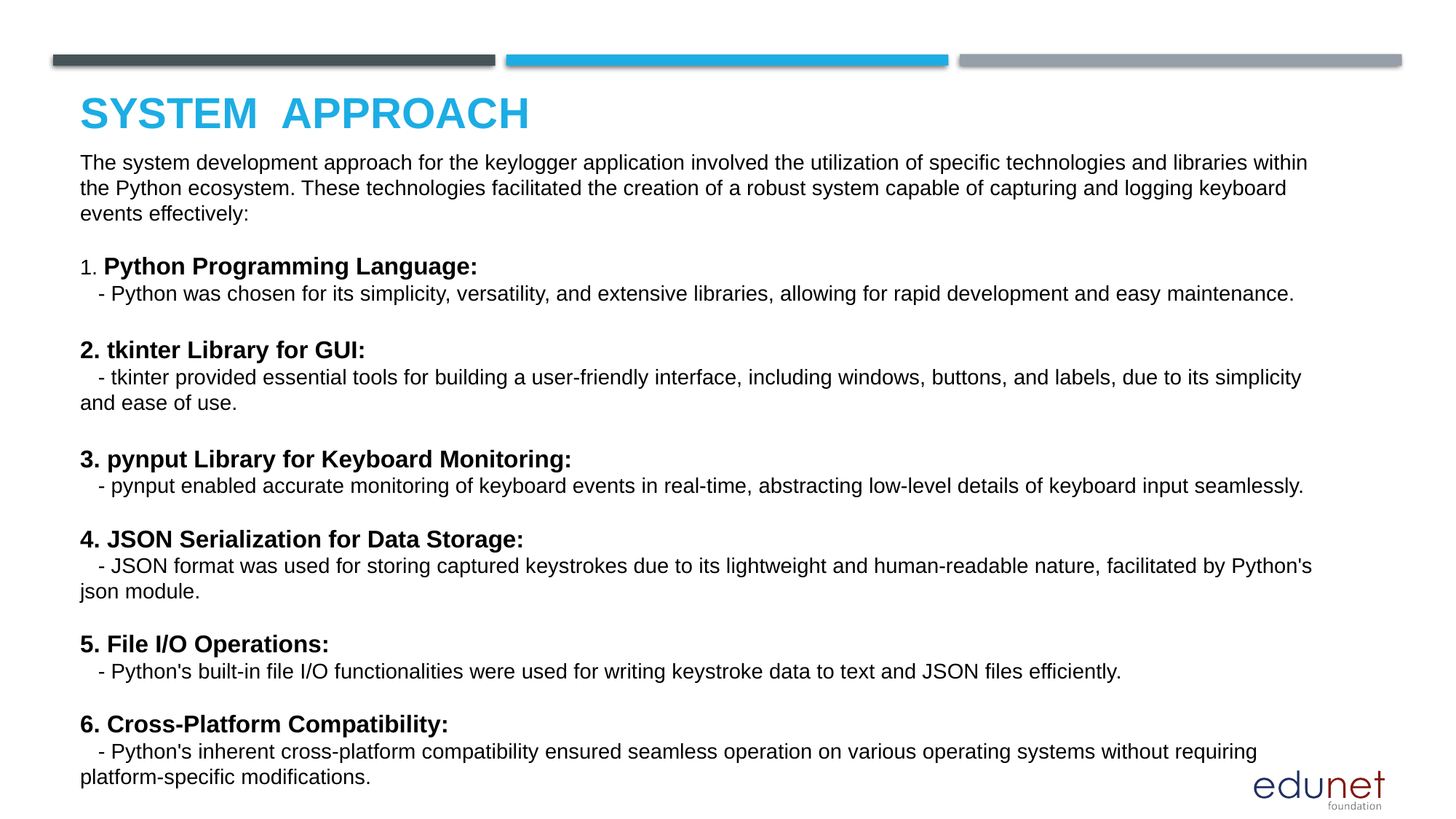

# System  Approach

The system development approach for the keylogger application involved the utilization of specific technologies and libraries within the Python ecosystem. These technologies facilitated the creation of a robust system capable of capturing and logging keyboard events effectively:

1. Python Programming Language:
   - Python was chosen for its simplicity, versatility, and extensive libraries, allowing for rapid development and easy maintenance.

2. tkinter Library for GUI:
   - tkinter provided essential tools for building a user-friendly interface, including windows, buttons, and labels, due to its simplicity and ease of use.

3. pynput Library for Keyboard Monitoring:
   - pynput enabled accurate monitoring of keyboard events in real-time, abstracting low-level details of keyboard input seamlessly.

4. JSON Serialization for Data Storage:
   - JSON format was used for storing captured keystrokes due to its lightweight and human-readable nature, facilitated by Python's json module.

5. File I/O Operations:
   - Python's built-in file I/O functionalities were used for writing keystroke data to text and JSON files efficiently.

6. Cross-Platform Compatibility:
   - Python's inherent cross-platform compatibility ensured seamless operation on various operating systems without requiring platform-specific modifications.